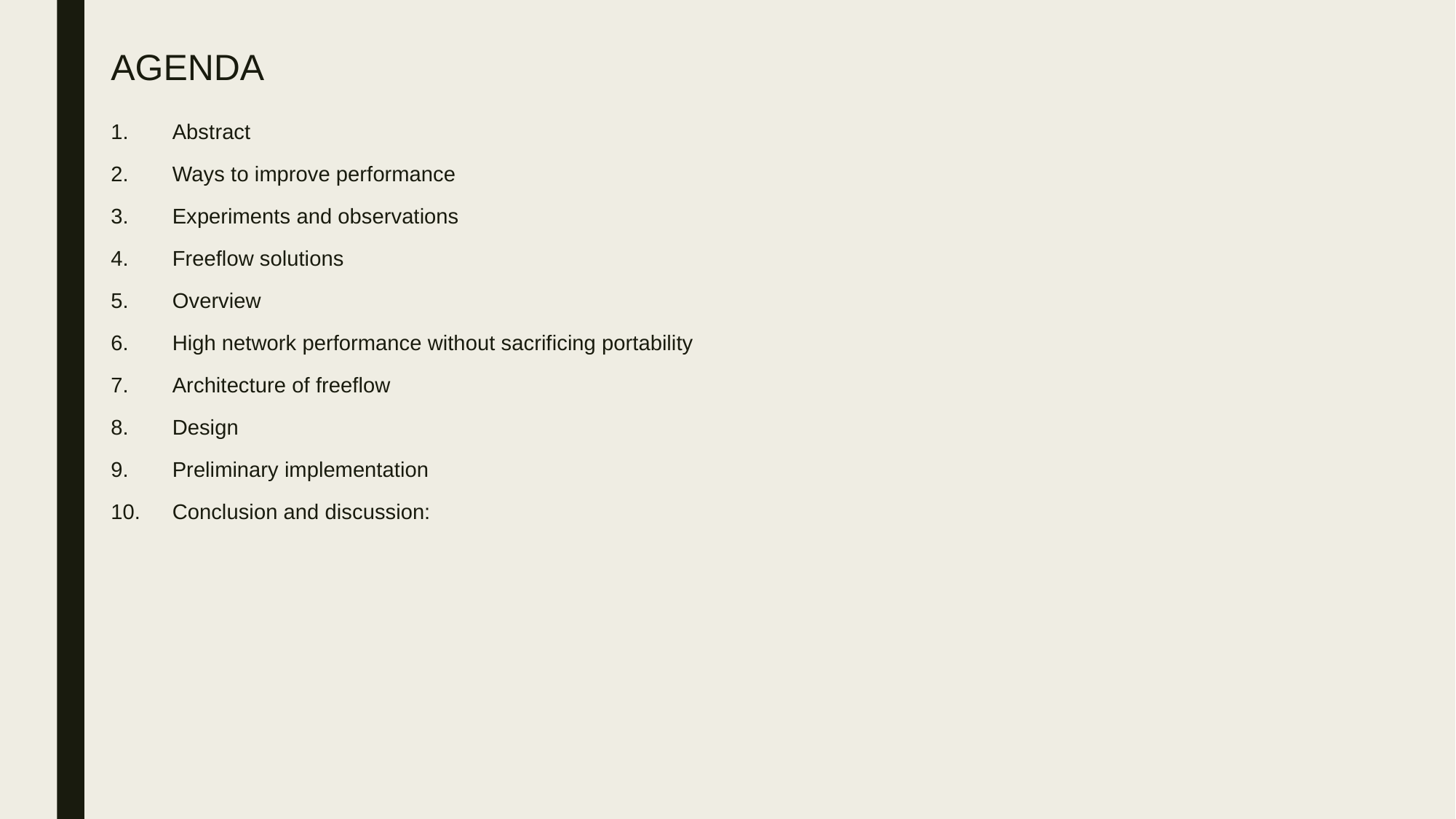

# AGENDA
Abstract
Ways to improve performance
Experiments and observations
Freeflow solutions
Overview
High network performance without sacrificing portability
Architecture of freeflow
Design
Preliminary implementation
Conclusion and discussion: